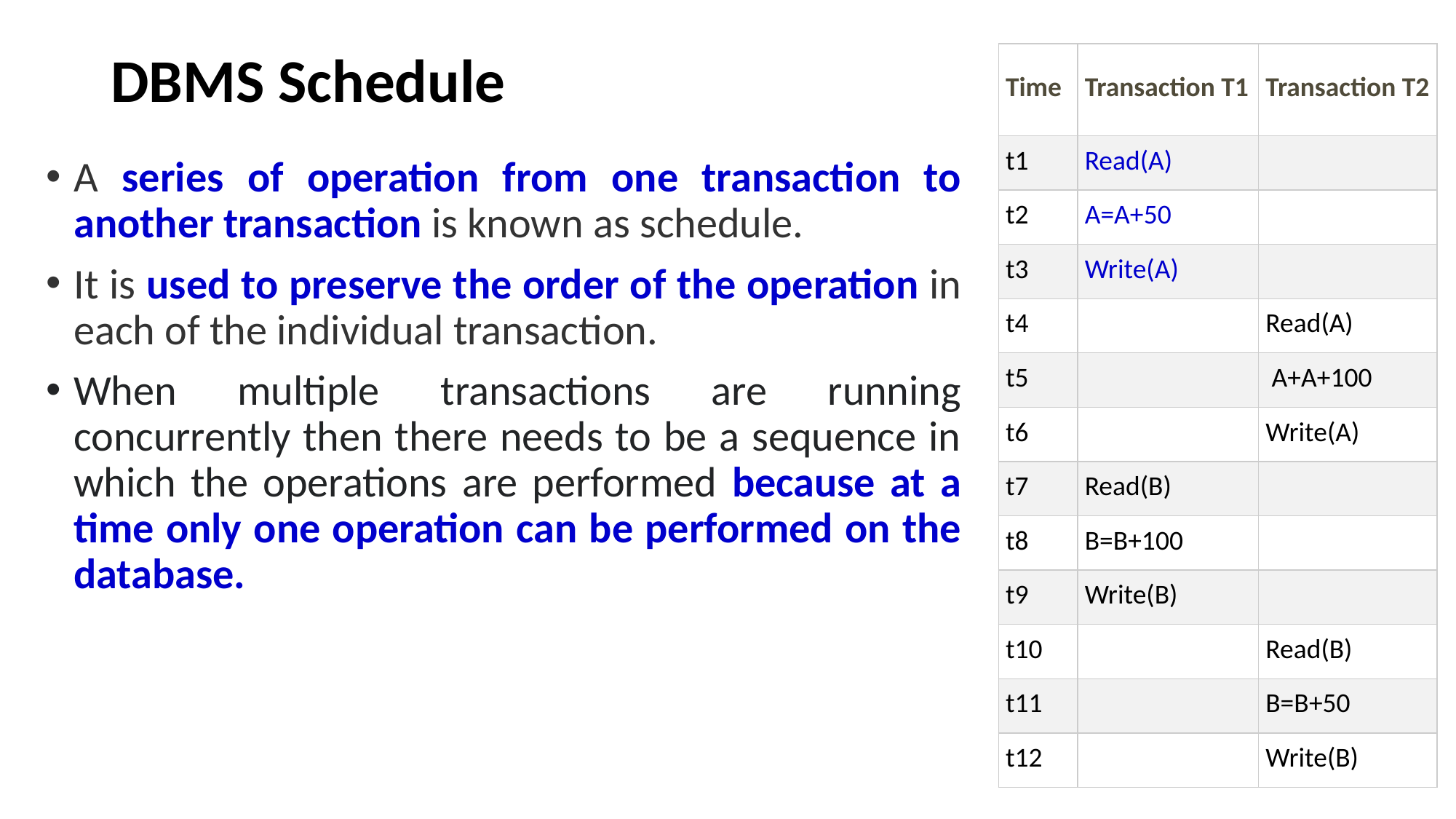

| Time | Transaction T1 | Transaction T2 |
| --- | --- | --- |
| t1 | Read(A) |  |
| t2 | A=A+50 |  |
| t3 | Write(A) |  |
| t4 |  | Read(A) |
| t5 |  | A+A+100 |
| t6 |  | Write(A) |
| t7 | Read(B) |  |
| t8 | B=B+100 |  |
| t9 | Write(B) |  |
| t10 |  | Read(B) |
| t11 |  | B=B+50 |
| t12 |  | Write(B) |
# DBMS Schedule
A series of operation from one transaction to another transaction is known as schedule.
It is used to preserve the order of the operation in each of the individual transaction.
When multiple transactions are running concurrently then there needs to be a sequence in which the operations are performed because at a time only one operation can be performed on the database.